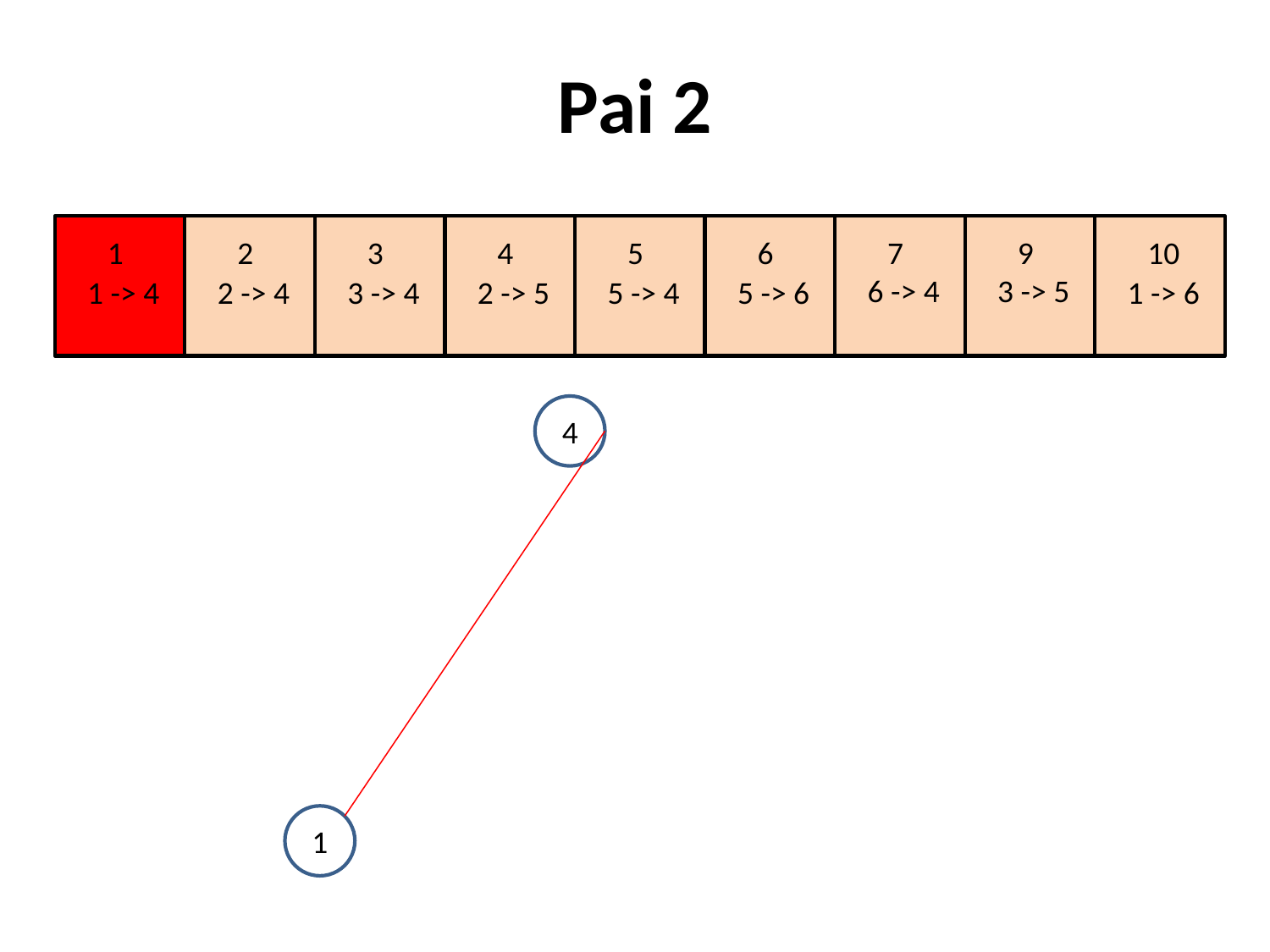

# Pai 2

1
2
3
4
5
6
7
9
10
6 -> 4
3 -> 5
1 -> 4
2 -> 4
3 -> 4
2 -> 5
5 -> 4
5 -> 6
1 -> 6
4
1